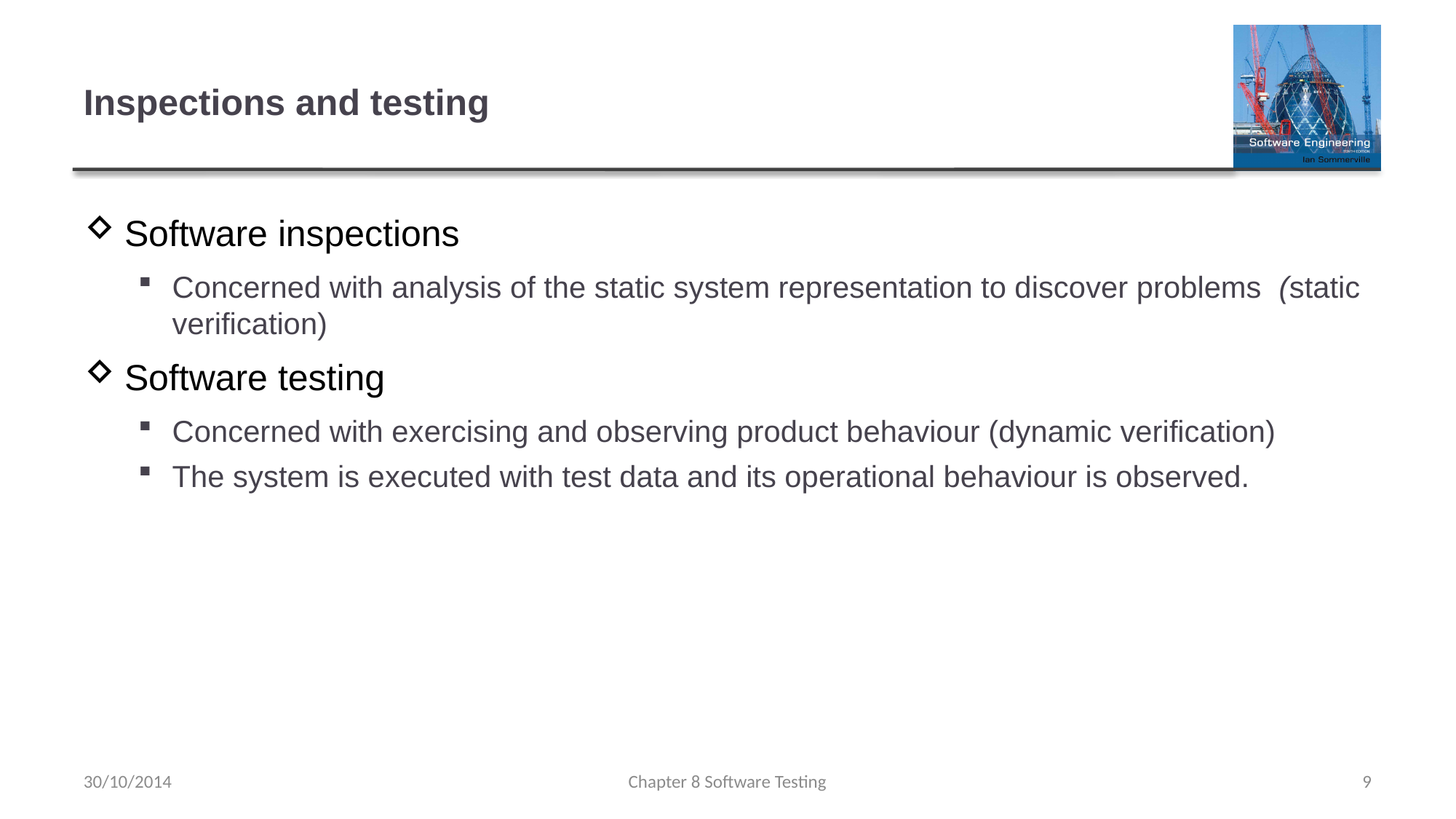

# Inspections and testing
Software inspections
Concerned with analysis of the static system representation to discover problems  (static verification)
Software testing
Concerned with exercising and observing product behaviour (dynamic verification)
The system is executed with test data and its operational behaviour is observed.

30/10/2014
Chapter 8 Software Testing
9